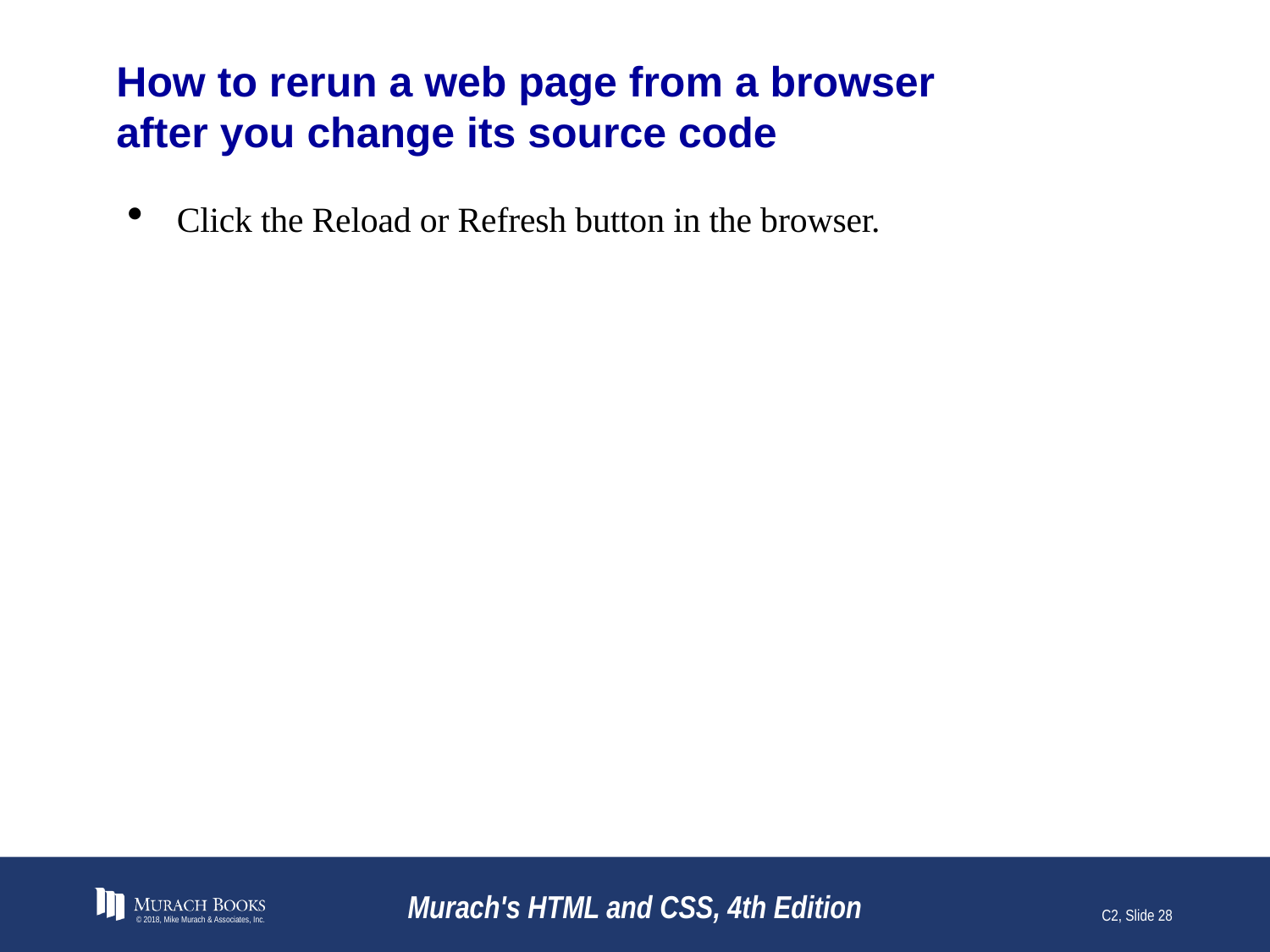

# How to rerun a web page from a browser after you change its source code
Click the Reload or Refresh button in the browser.

© 2018, Mike Murach & Associates, Inc.
Murach's HTML and CSS, 4th Edition

C2, Slide 28